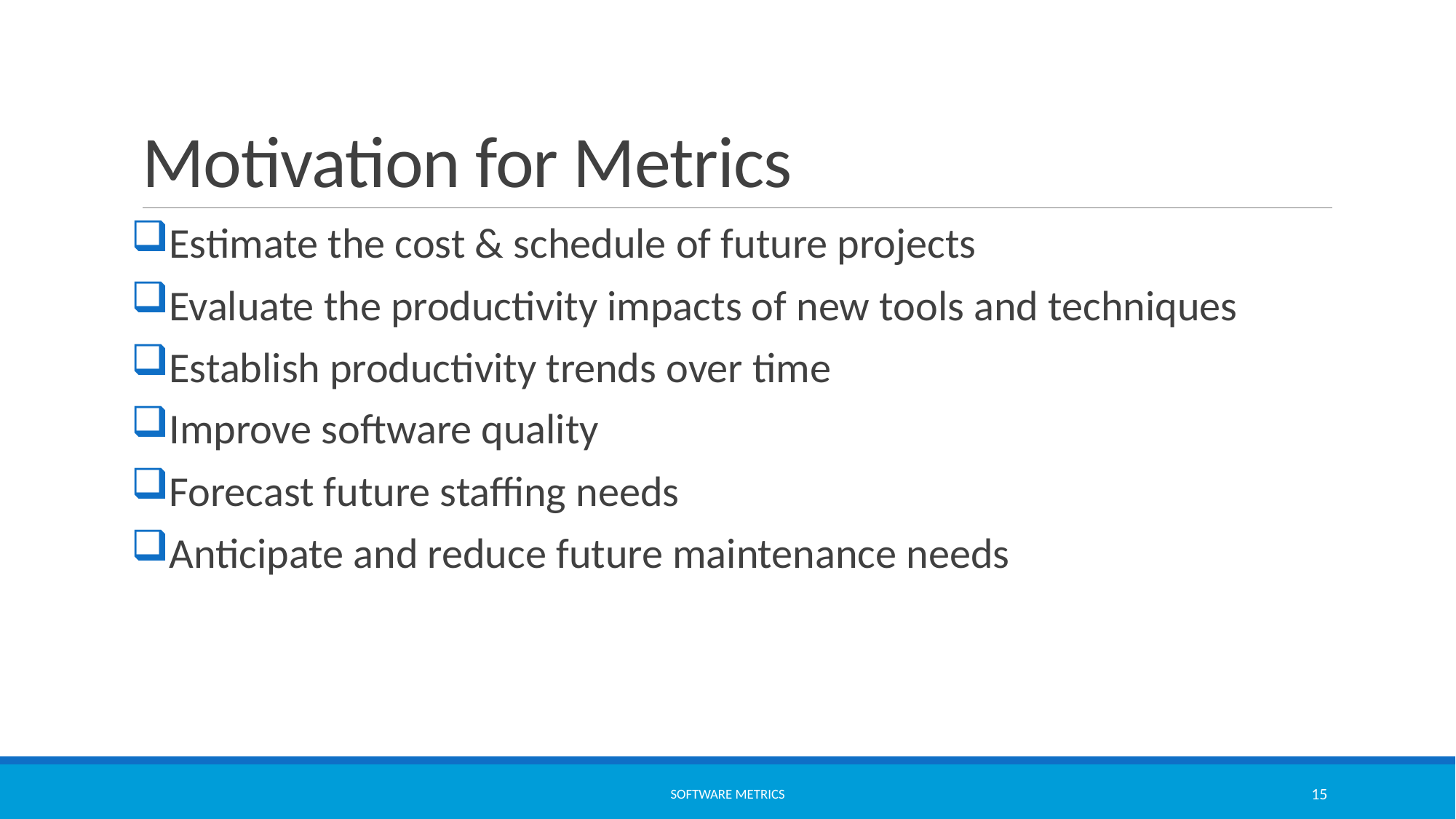

# Motivation for Metrics
Estimate the cost & schedule of future projects
Evaluate the productivity impacts of new tools and techniques
Establish productivity trends over time
Improve software quality
Forecast future staffing needs
Anticipate and reduce future maintenance needs

software metrics
15